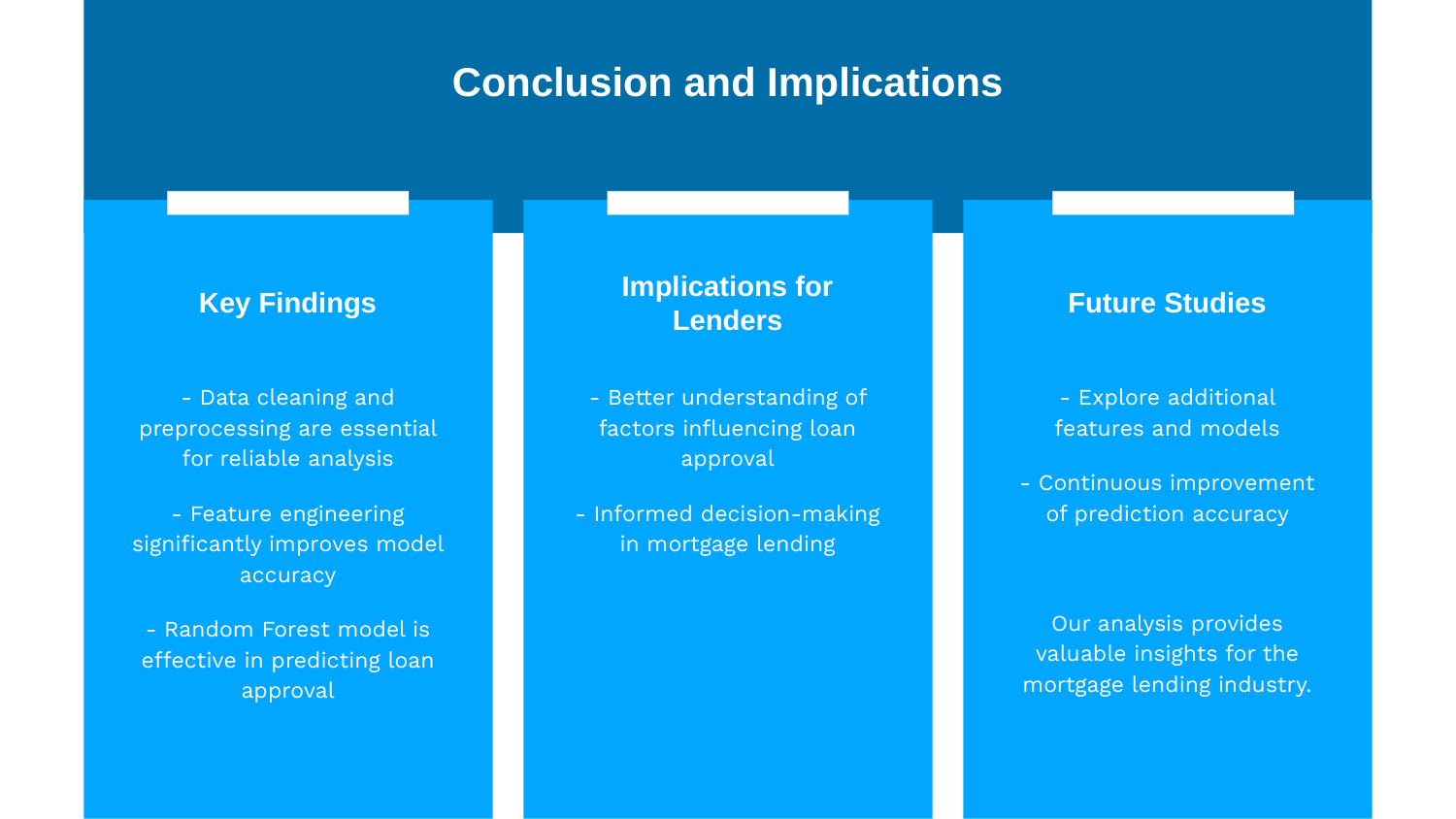

# Conclusion and Implications
Key Findings
Implications for Lenders
Future Studies
- Data cleaning and preprocessing are essential for reliable analysis
- Feature engineering significantly improves model accuracy
- Random Forest model is effective in predicting loan approval
- Better understanding of factors influencing loan approval
- Informed decision-making in mortgage lending
- Explore additional features and models
- Continuous improvement of prediction accuracy

Our analysis provides valuable insights for the mortgage lending industry.